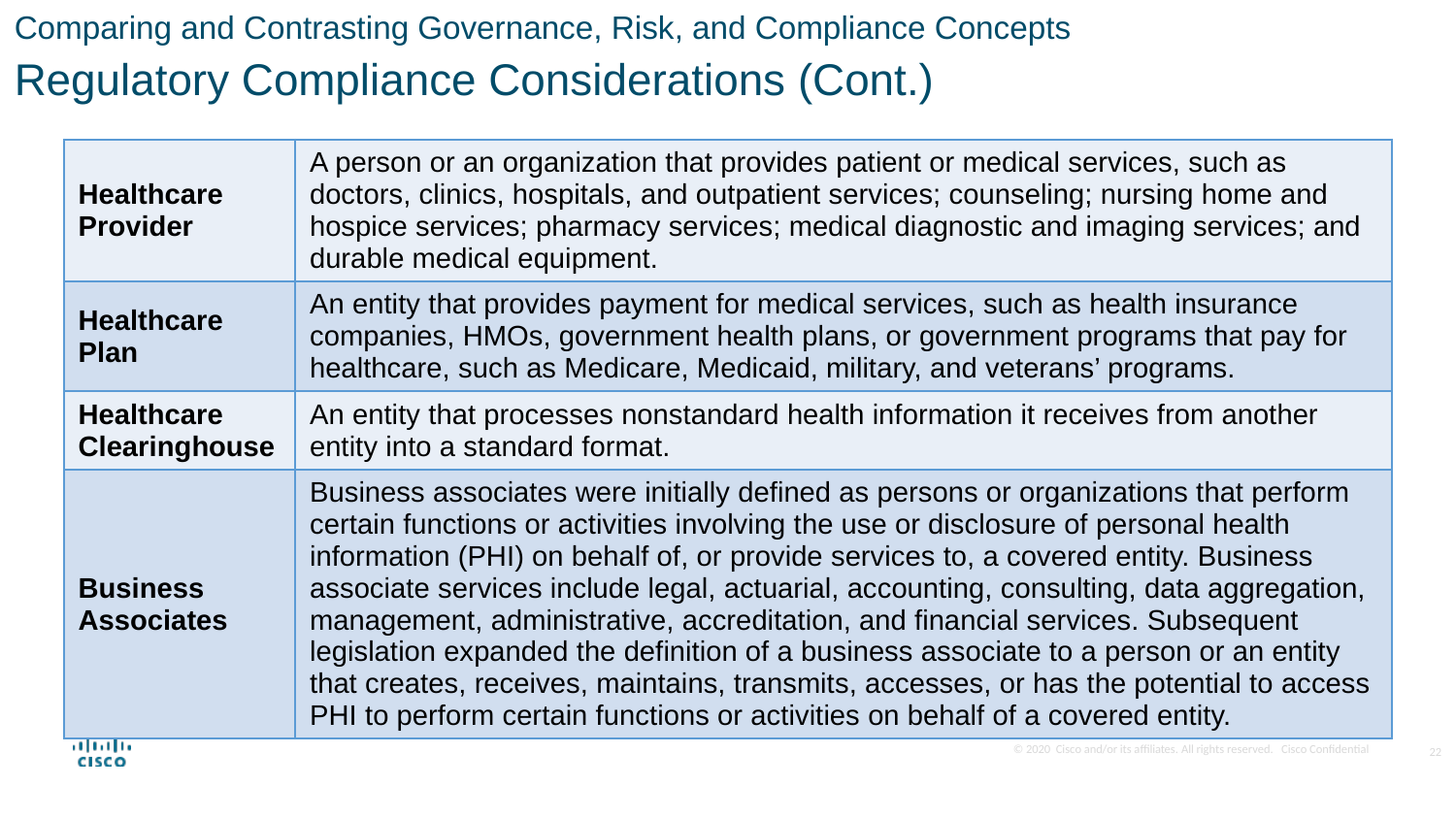

Comparing and Contrasting Governance, Risk, and Compliance Concepts
Regulatory Compliance Considerations (Cont.)
| Healthcare Provider | A person or an organization that provides patient or medical services, such as doctors, clinics, hospitals, and outpatient services; counseling; nursing home and hospice services; pharmacy services; medical diagnostic and imaging services; and durable medical equipment. |
| --- | --- |
| Healthcare Plan | An entity that provides payment for medical services, such as health insurance companies, HMOs, government health plans, or government programs that pay for healthcare, such as Medicare, Medicaid, military, and veterans’ programs. |
| Healthcare Clearinghouse | An entity that processes nonstandard health information it receives from another entity into a standard format. |
| Business Associates | Business associates were initially defined as persons or organizations that perform certain functions or activities involving the use or disclosure of personal health information (PHI) on behalf of, or provide services to, a covered entity. Business associate services include legal, actuarial, accounting, consulting, data aggregation, management, administrative, accreditation, and financial services. Subsequent legislation expanded the definition of a business associate to a person or an entity that creates, receives, maintains, transmits, accesses, or has the potential to access PHI to perform certain functions or activities on behalf of a covered entity. |
22